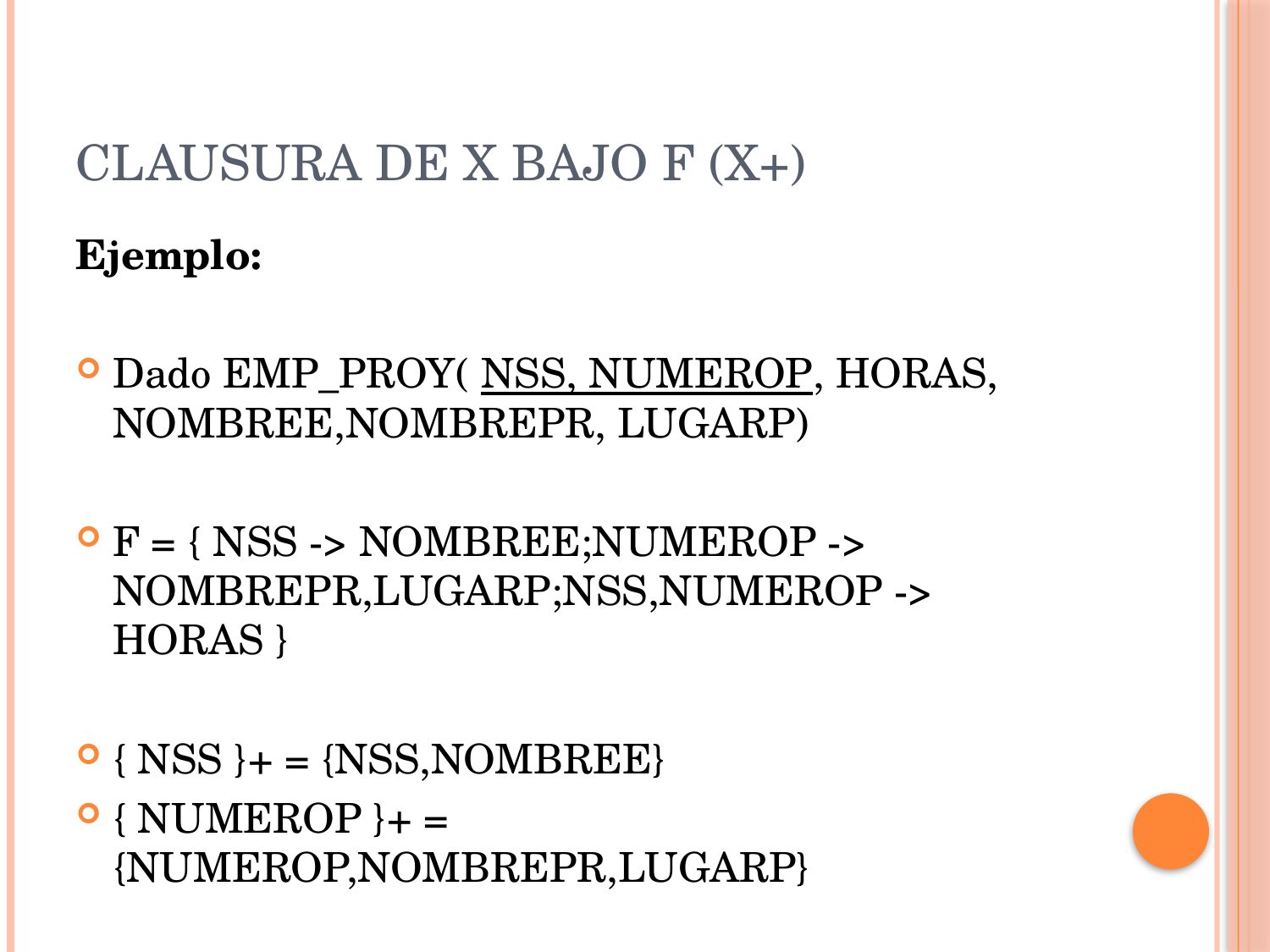

# Clausura de X bajo F (X+)
Ejemplo:

Dado EMP_PROY( NSS, NUMEROP, HORAS, NOMBREE,NOMBREPR, LUGARP)

F = { NSS -> NOMBREE;NUMEROP -> NOMBREPR,LUGARP;NSS,NUMEROP -> HORAS }

{ NSS }+ = {NSS,NOMBREE}
{ NUMEROP }+ = {NUMEROP,NOMBREPR,LUGARP}